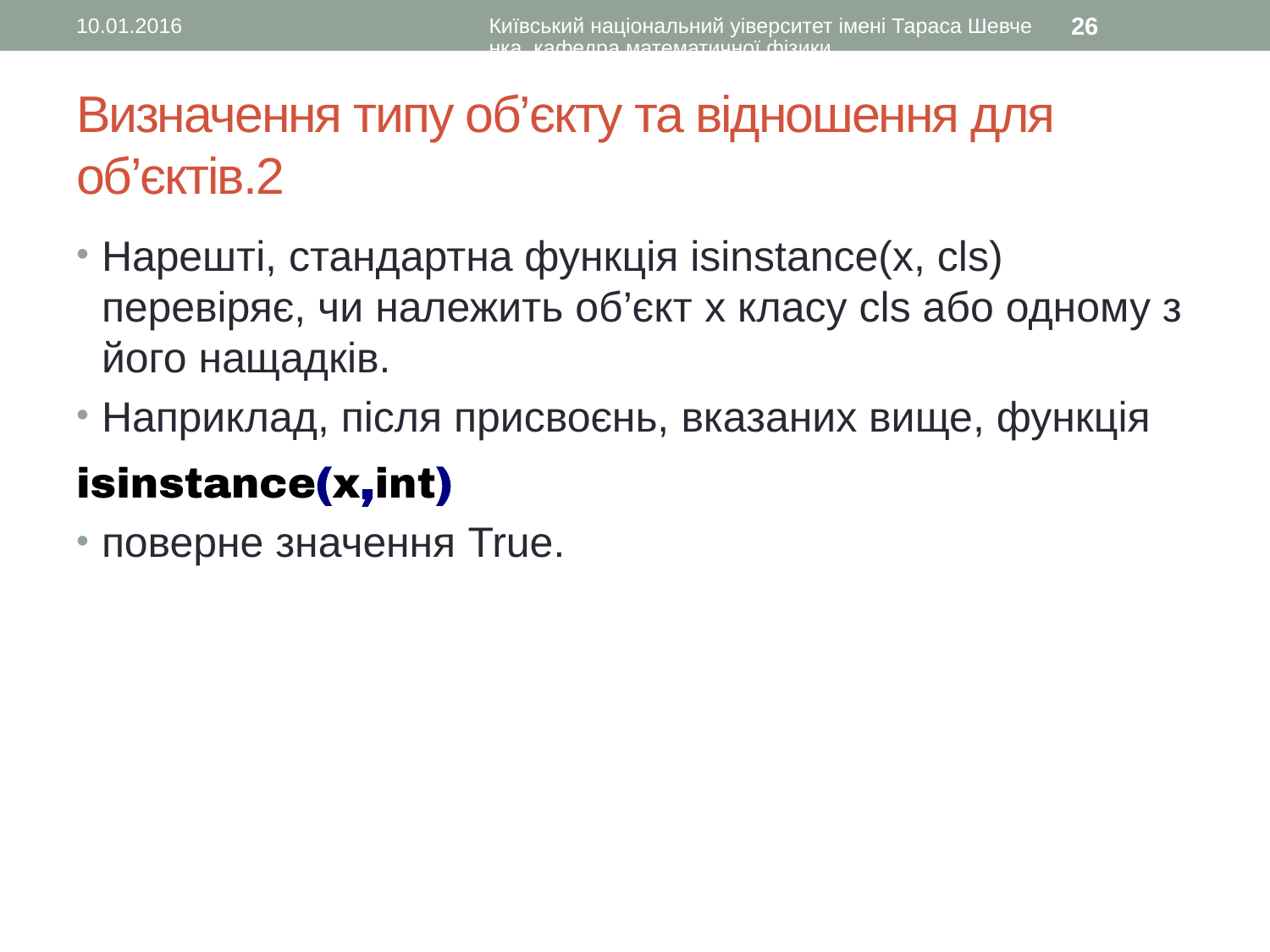

10.01.2016
Київський національний уіверситет імені Тараса Шевченка, кафедра математичної фізики
26
# Визначення типу об’єкту та відношення для об’єктів.2
Нарешті, стандартна функція isinstance(x, cls) перевіряє, чи належить об’єкт x класу cls або одному з його нащадків.
Наприклад, після присвоєнь, вказаних вище, функція
isinstance(x,int)
поверне значення True.